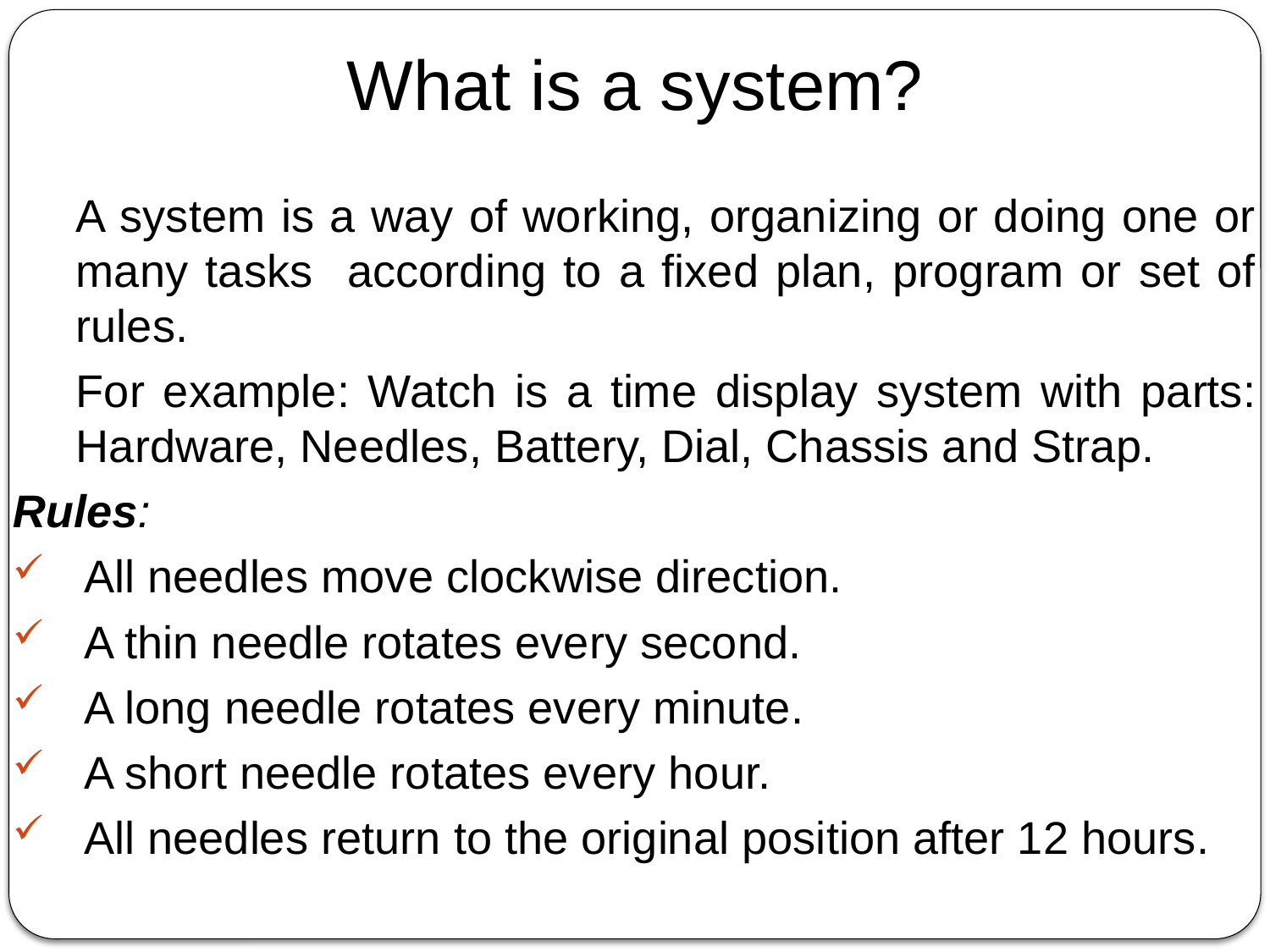

# What is a system?
	A system is a way of working, organizing or doing one or many tasks  according to a fixed plan, program or set of rules.
	For example: Watch is a time display system with parts: Hardware, Needles, Battery, Dial, Chassis and Strap.
Rules:
All needles move clockwise direction.
A thin needle rotates every second.
A long needle rotates every minute.
A short needle rotates every hour.
All needles return to the original position after 12 hours.